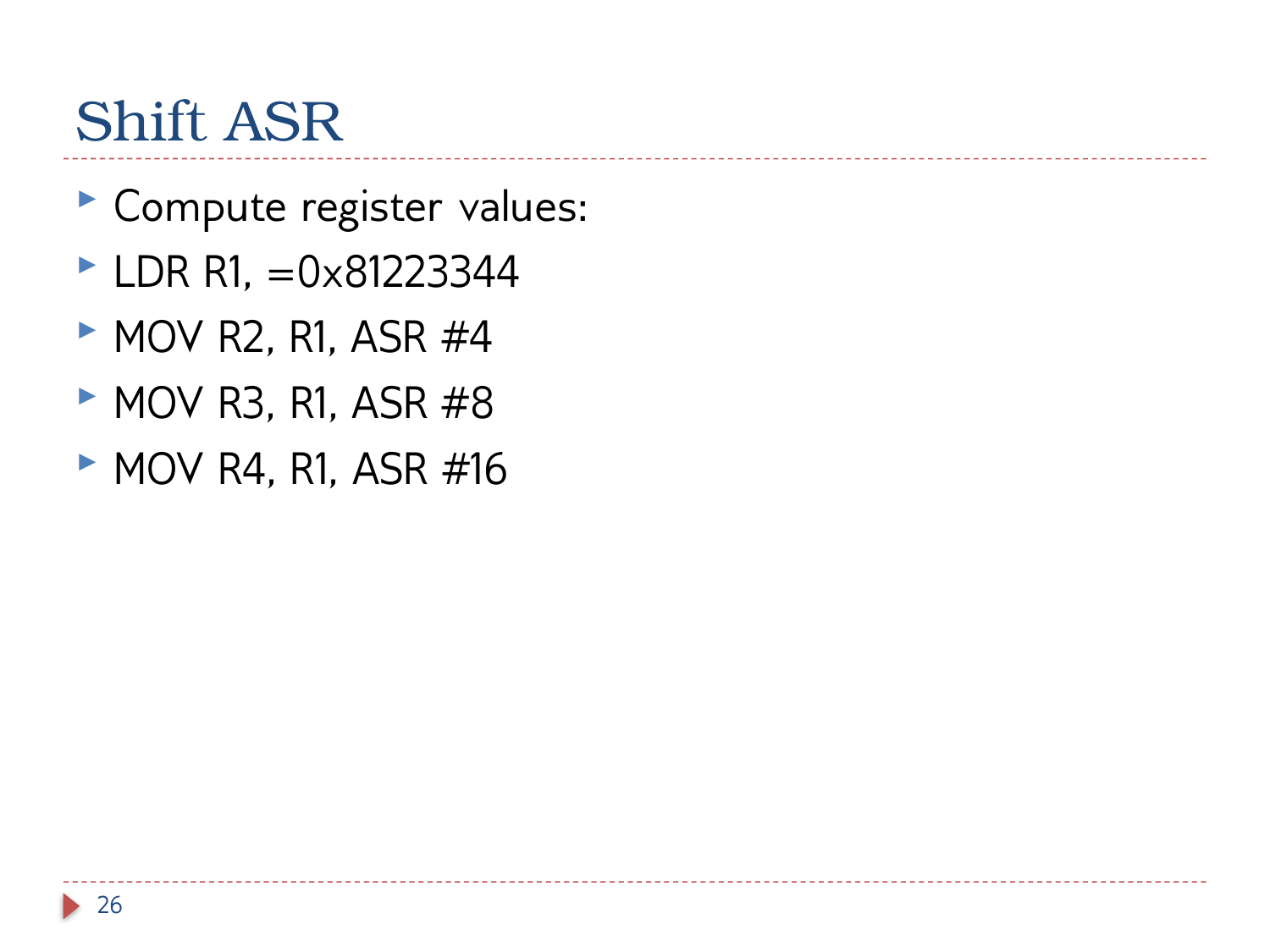

# Shift ASR
Compute register values:
LDR R1, =0x81223344
MOV R2, R1, ASR #4
MOV R3, R1, ASR #8
MOV R4, R1, ASR #16
26